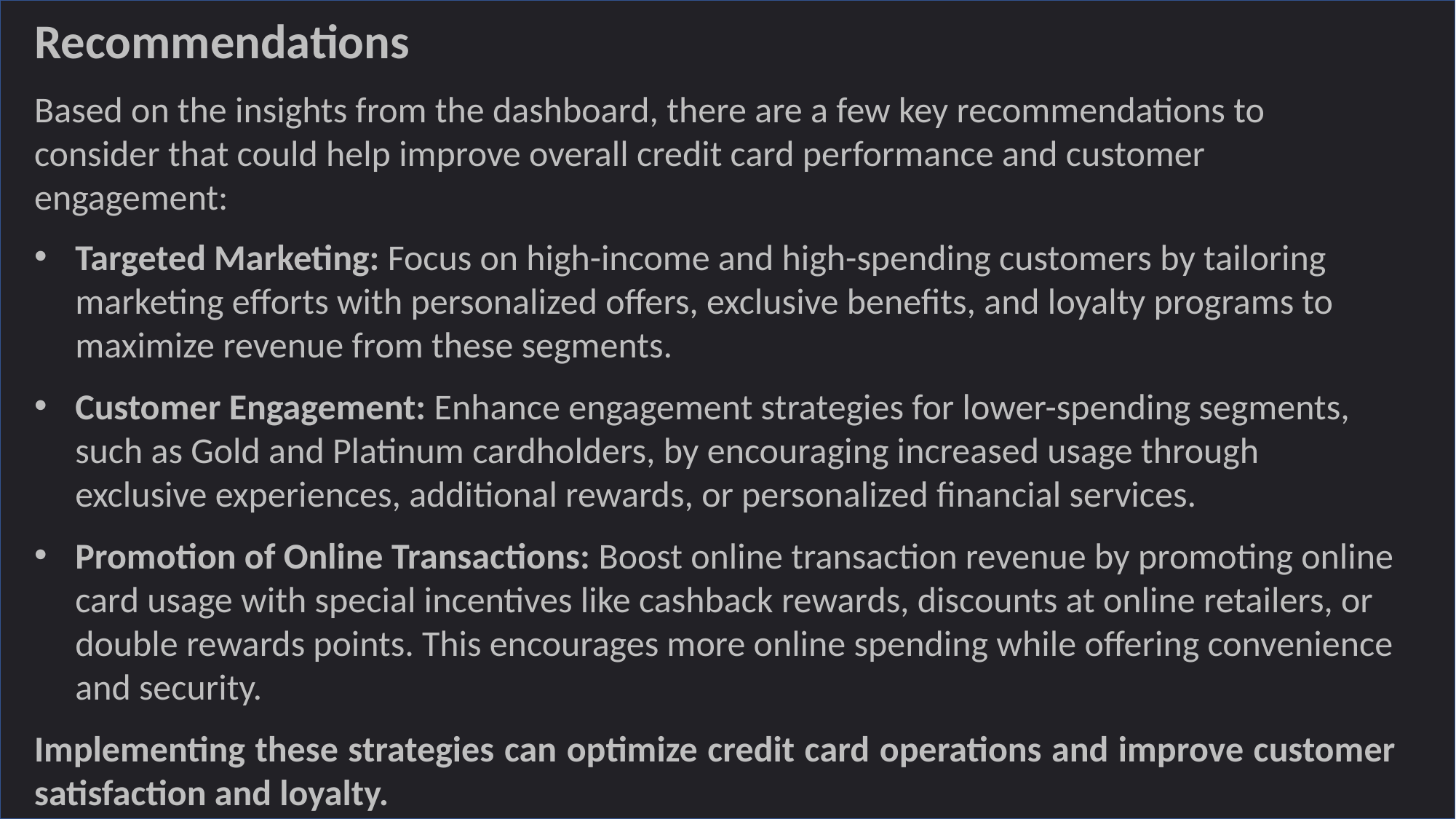

Recommendations

Based on the insights from the dashboard, there are a few key recommendations to consider that could help improve overall credit card performance and customer engagement:

Targeted Marketing: Focus on high-income and high-spending customers by tailoring marketing efforts with personalized offers, exclusive benefits, and loyalty programs to maximize revenue from these segments.

Customer Engagement: Enhance engagement strategies for lower-spending segments, such as Gold and Platinum cardholders, by encouraging increased usage through exclusive experiences, additional rewards, or personalized financial services.

Promotion of Online Transactions: Boost online transaction revenue by promoting online card usage with special incentives like cashback rewards, discounts at online retailers, or double rewards points. This encourages more online spending while offering convenience and security.

Implementing these strategies can optimize credit card operations and improve customer satisfaction and loyalty.